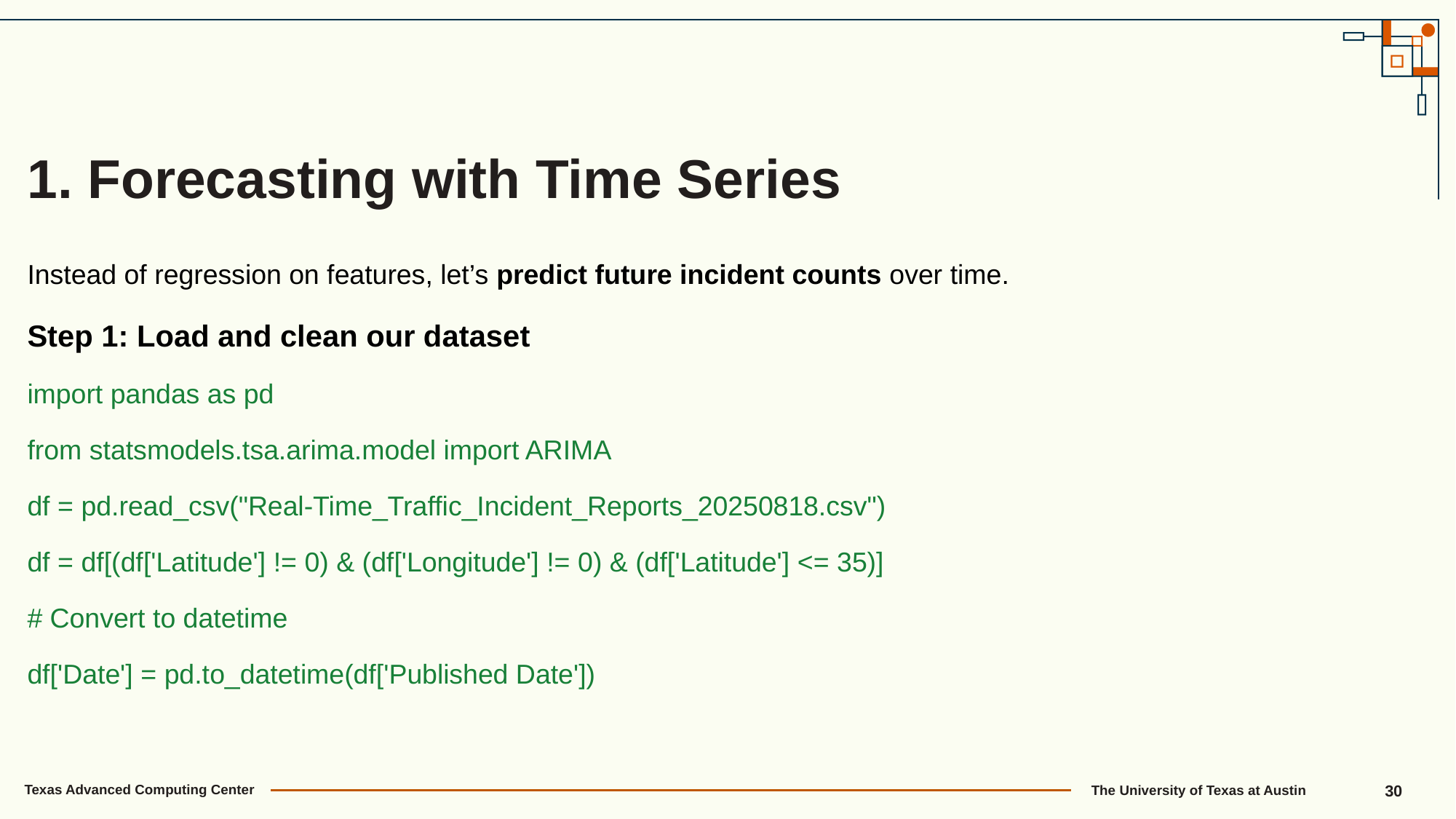

1. Forecasting with Time Series
Instead of regression on features, let’s predict future incident counts over time.
Step 1: Load and clean our dataset
import pandas as pd
from statsmodels.tsa.arima.model import ARIMA
df = pd.read_csv("Real-Time_Traffic_Incident_Reports_20250818.csv")
df = df[(df['Latitude'] != 0) & (df['Longitude'] != 0) & (df['Latitude'] <= 35)]
# Convert to datetime
df['Date'] = pd.to_datetime(df['Published Date'])